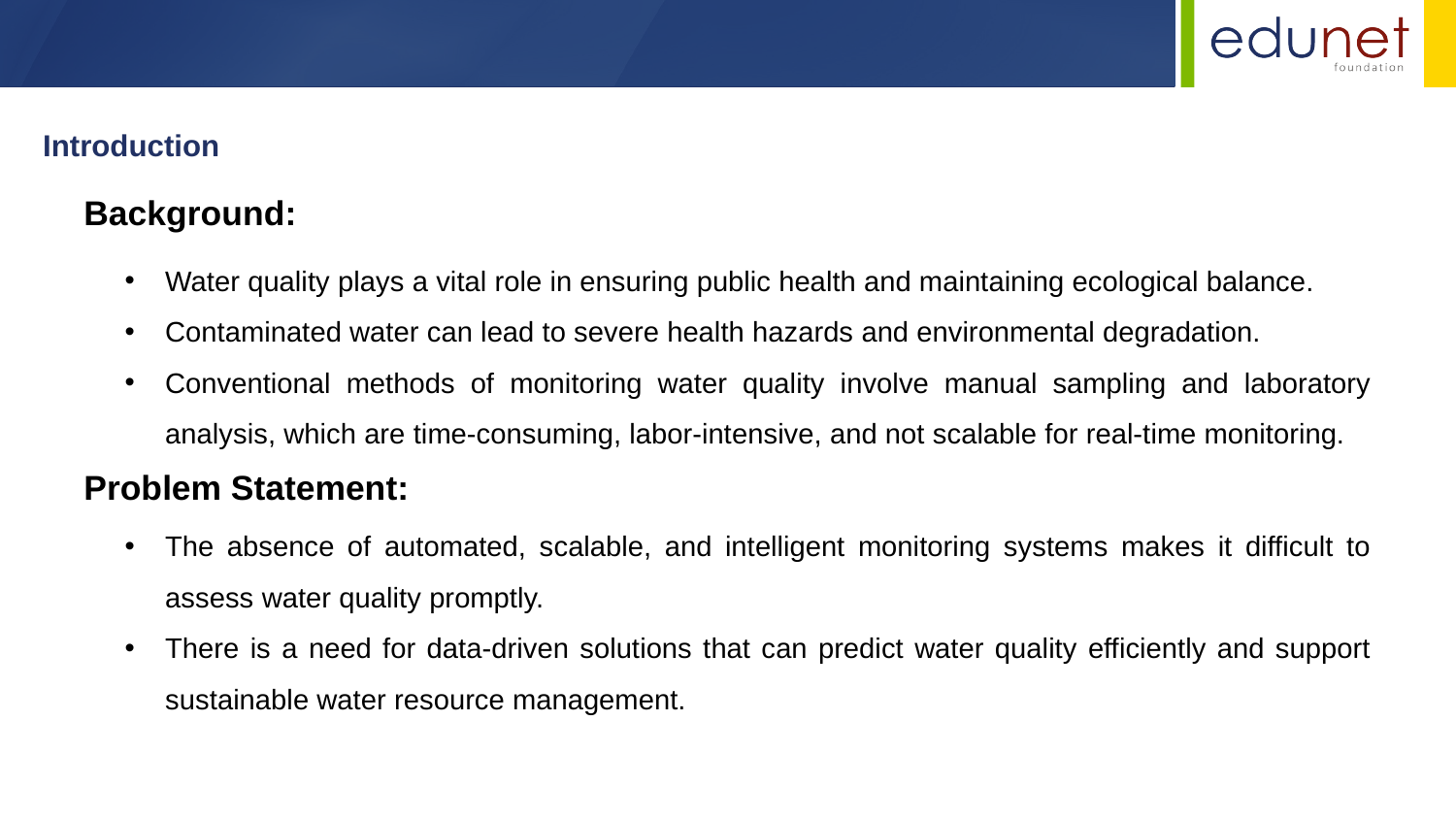

Introduction
Background:

Water quality plays a vital role in ensuring public health and maintaining ecological balance.
Contaminated water can lead to severe health hazards and environmental degradation.
Conventional methods of monitoring water quality involve manual sampling and laboratory analysis, which are time-consuming, labor-intensive, and not scalable for real-time monitoring.
Problem Statement:

The absence of automated, scalable, and intelligent monitoring systems makes it difficult to assess water quality promptly.
There is a need for data-driven solutions that can predict water quality efficiently and support sustainable water resource management.